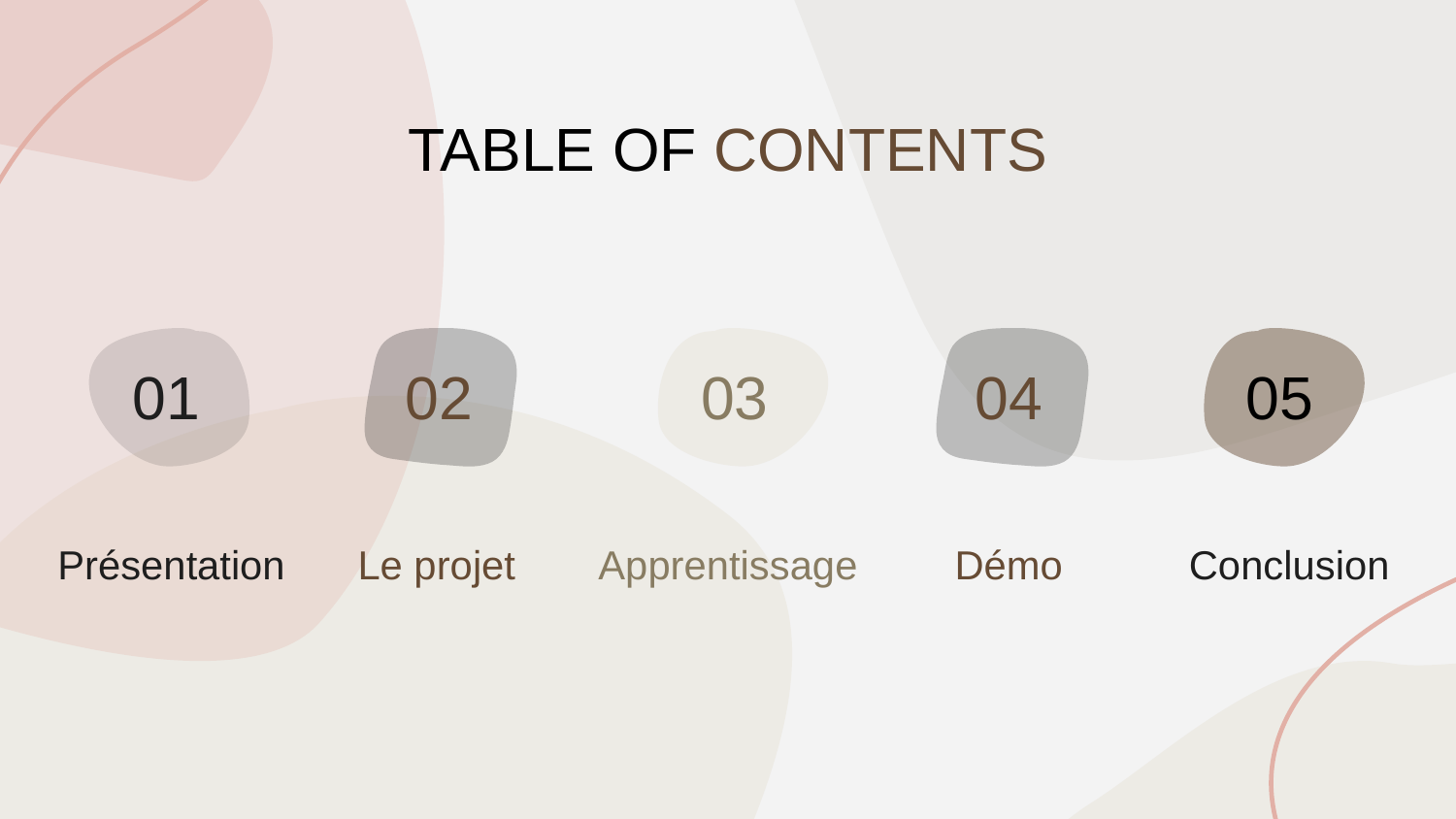

TABLE OF CONTENTS

01
02
03
04
05
Conclusion
# Présentation
Le projet
Apprentissage
Démo